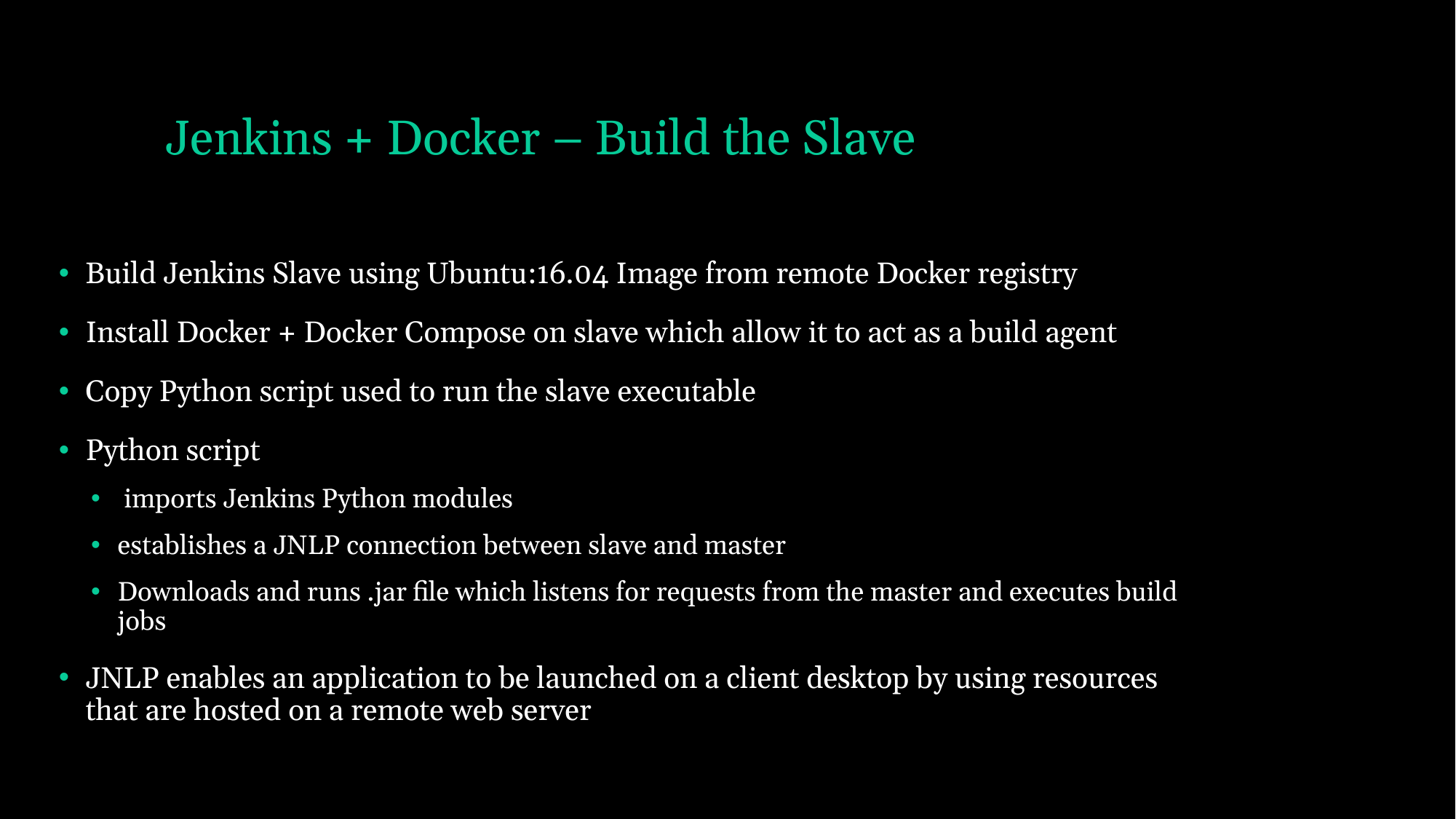

# Jenkins + Docker – Build the Slave
Build Jenkins Slave using Ubuntu:16.04 Image from remote Docker registry
Install Docker + Docker Compose on slave which allow it to act as a build agent
Copy Python script used to run the slave executable
Python script
 imports Jenkins Python modules
establishes a JNLP connection between slave and master
Downloads and runs .jar file which listens for requests from the master and executes build jobs
JNLP enables an application to be launched on a client desktop by using resources that are hosted on a remote web server